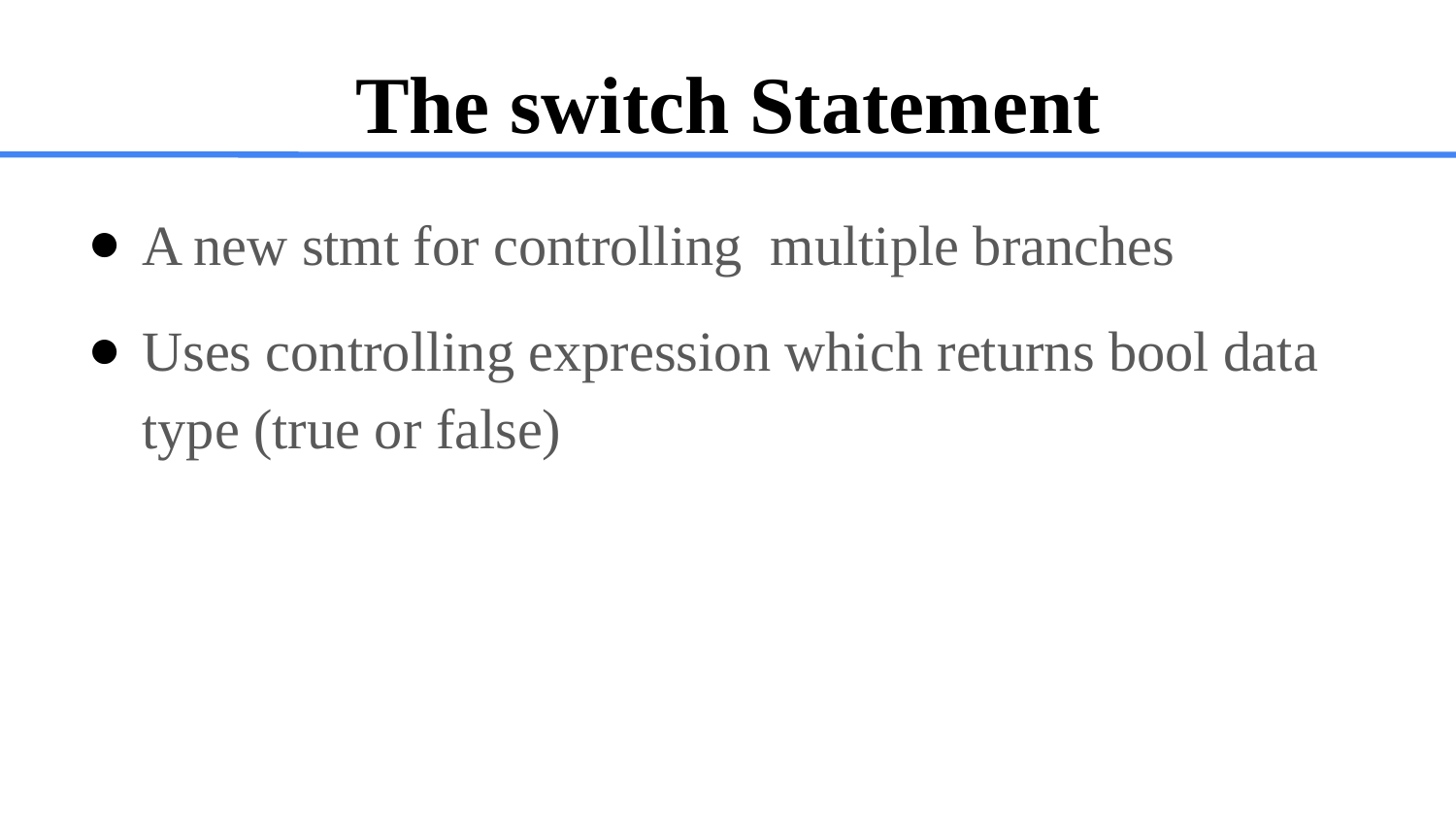

# The switch Statement
A new stmt for controlling  multiple branches
Uses controlling expression which returns bool data type (true or false)